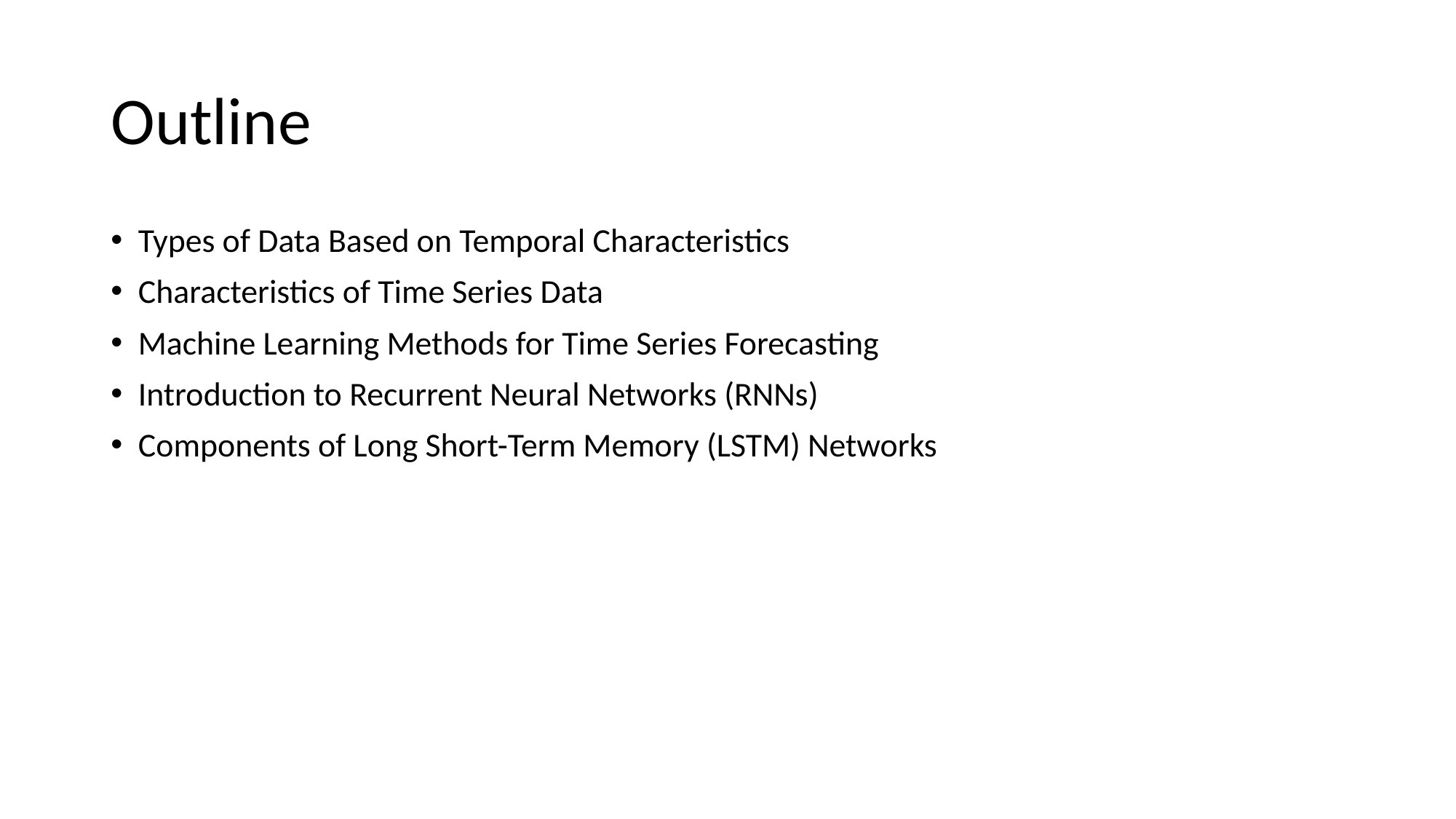

# Outline
Types of Data Based on Temporal Characteristics
Characteristics of Time Series Data
Machine Learning Methods for Time Series Forecasting
Introduction to Recurrent Neural Networks (RNNs)
Components of Long Short-Term Memory (LSTM) Networks